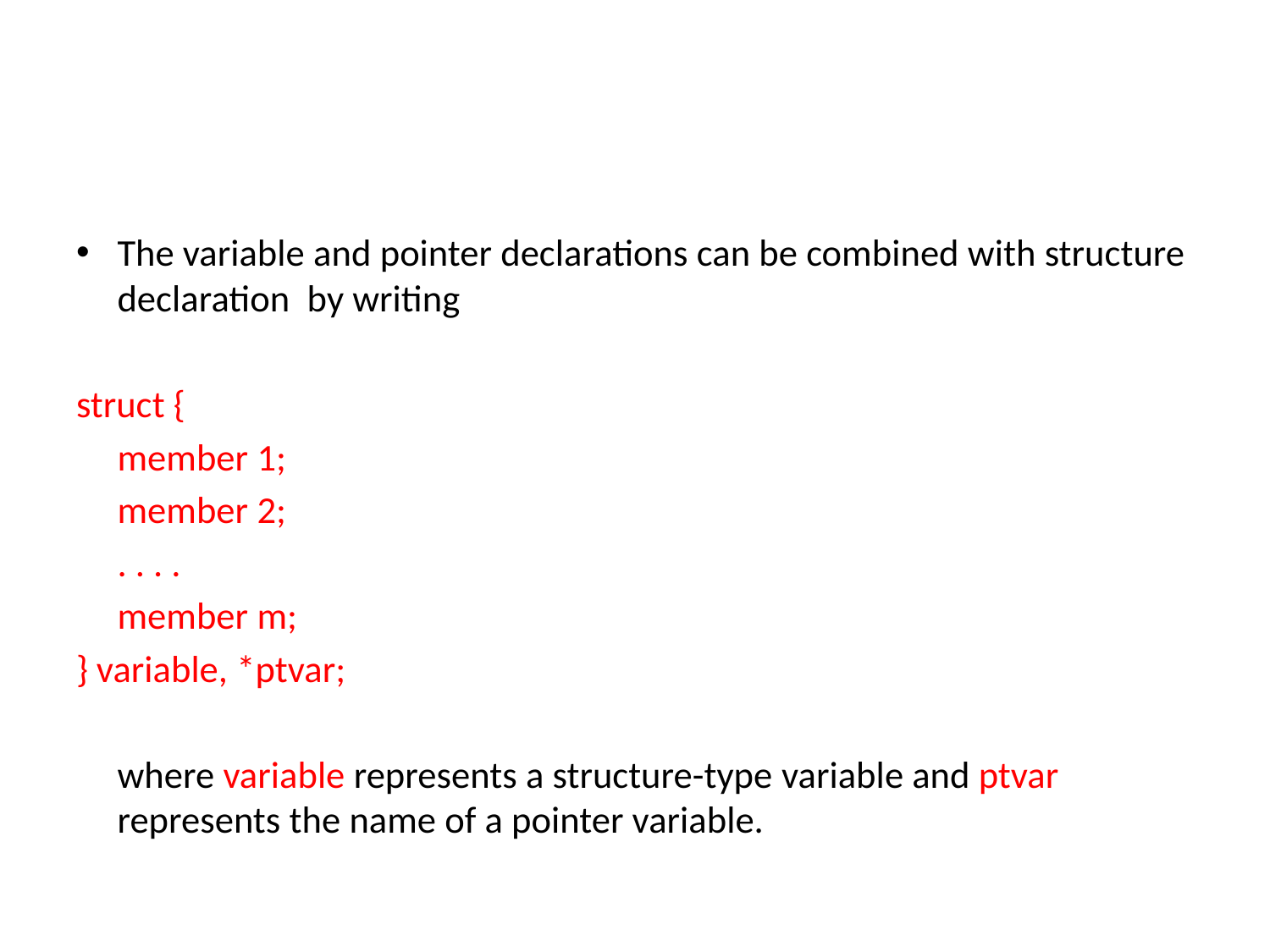

#
The variable and pointer declarations can be combined with structure declaration  by writing

struct {
		member 1;
		member 2;
		. . . .
		member m;
} variable, *ptvar;

	where variable represents a structure-type variable and ptvar represents the name of a pointer variable.